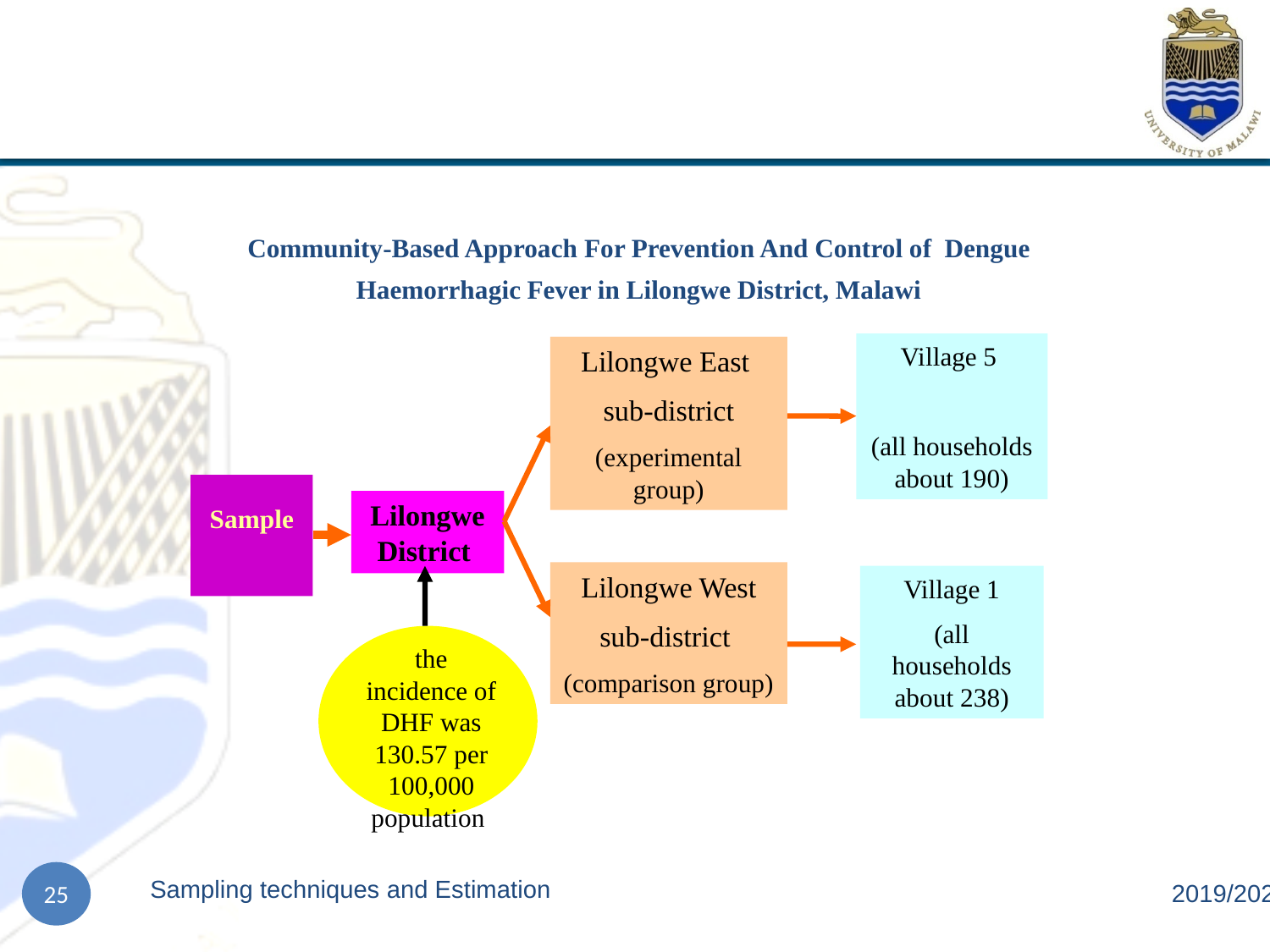

Community-Based Approach For Prevention And Control of  Dengue Haemorrhagic Fever in Lilongwe District, Malawi
Village 5

(all households about 190)
Lilongwe East
sub-district
(experimental group)

Sample

Lilongwe District

Lilongwe West
sub-district
(comparison group)

Village 1
(all households about 238)

the incidence of DHF was 130.57 per 100,000 population

Sampling techniques and Estimation
2019/2020
25